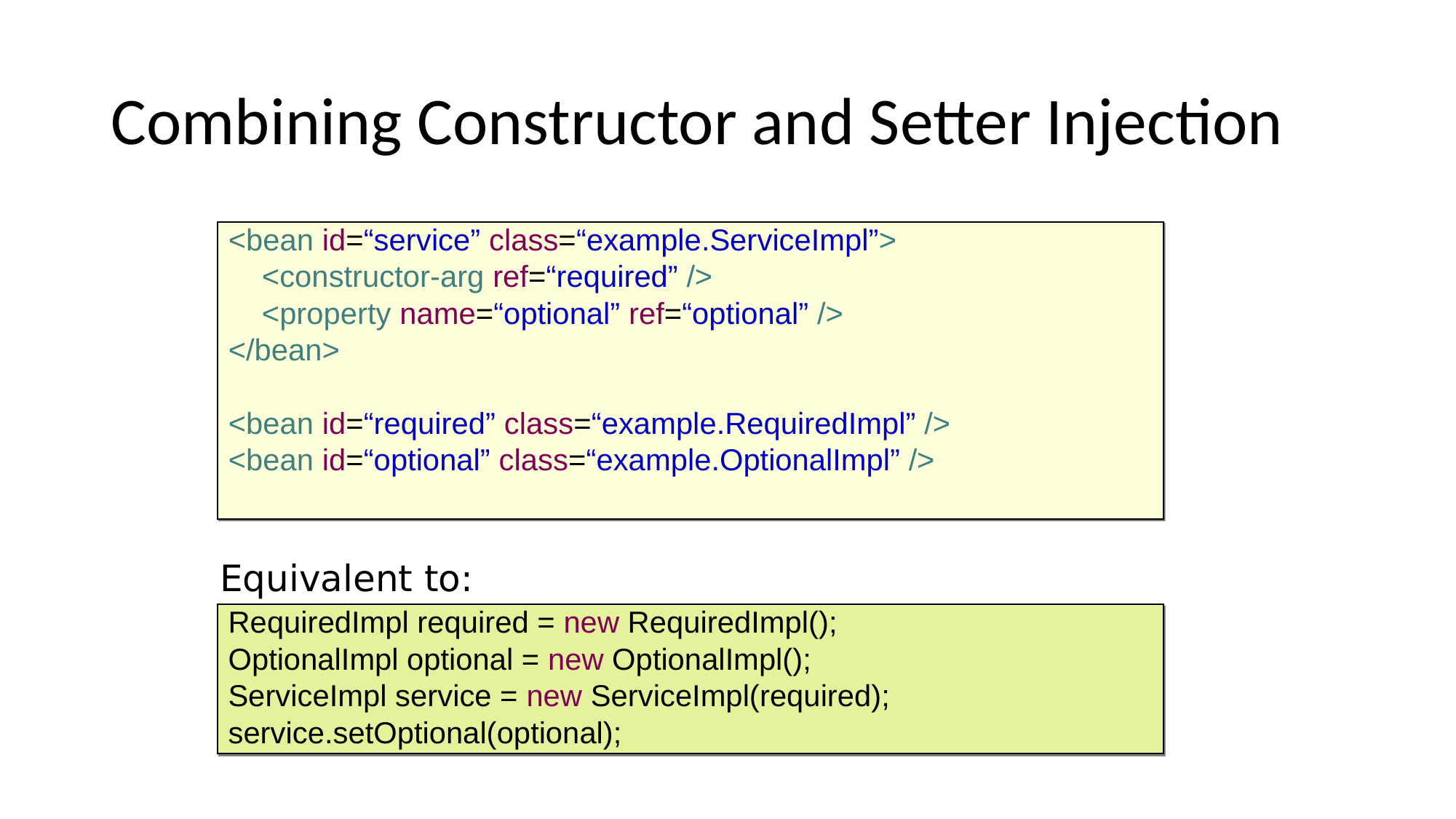

# Combining Constructor and Setter Injection

<bean id=“service” class=“example.ServiceImpl”>
    <constructor-arg ref=“required” />
    <property name=“optional” ref=“optional” />
</bean>

<bean id=“required” class=“example.RequiredImpl” />
<bean id=“optional” class=“example.OptionalImpl” />

Equivalent to:
RequiredImpl required = new RequiredImpl();
OptionalImpl optional = new OptionalImpl();
ServiceImpl service = new ServiceImpl(required);
service.setOptional(optional);